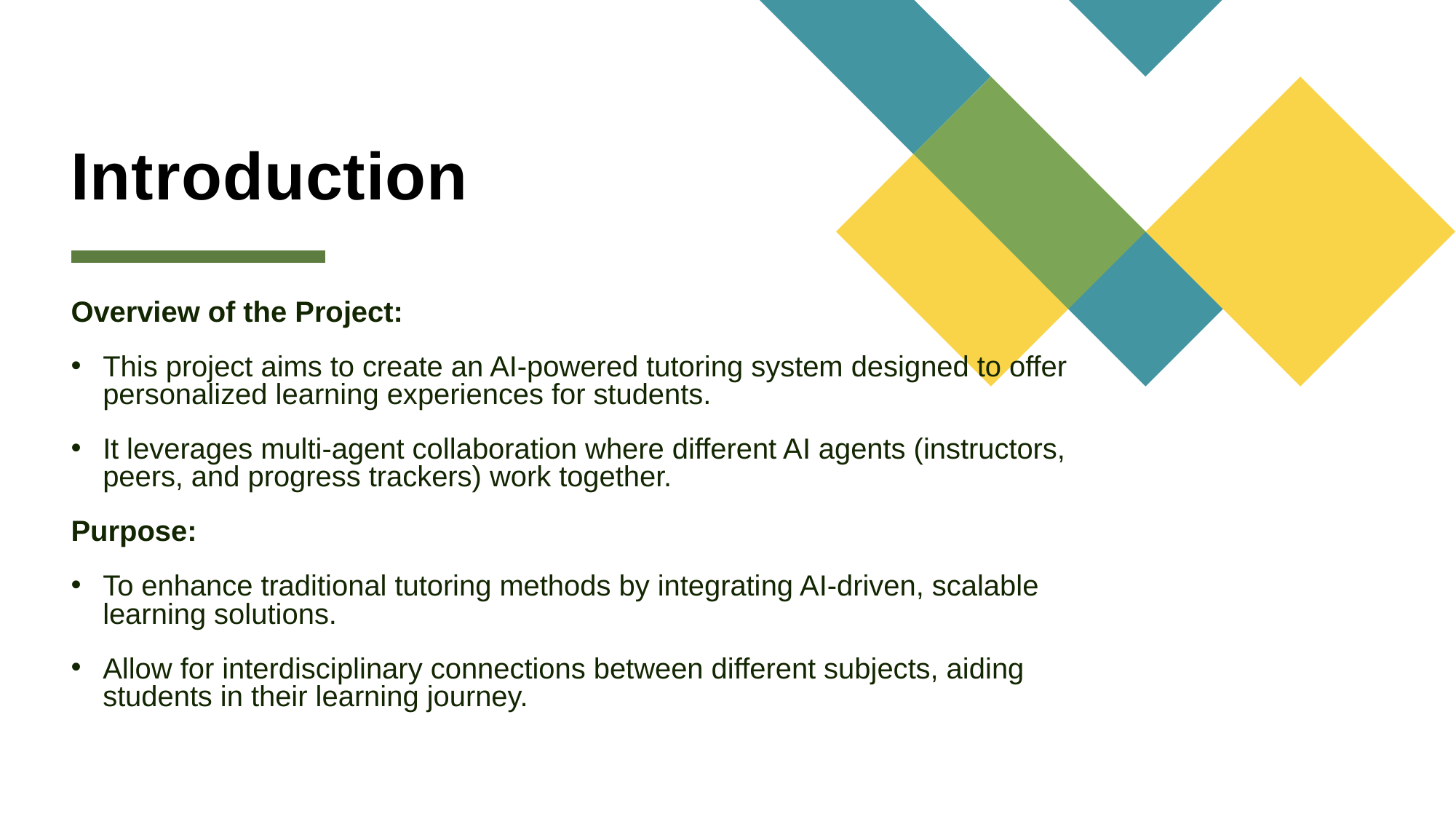

# Introduction
Overview of the Project:
This project aims to create an AI-powered tutoring system designed to offer personalized learning experiences for students.
It leverages multi-agent collaboration where different AI agents (instructors, peers, and progress trackers) work together.
Purpose:
To enhance traditional tutoring methods by integrating AI-driven, scalable learning solutions.
Allow for interdisciplinary connections between different subjects, aiding students in their learning journey.